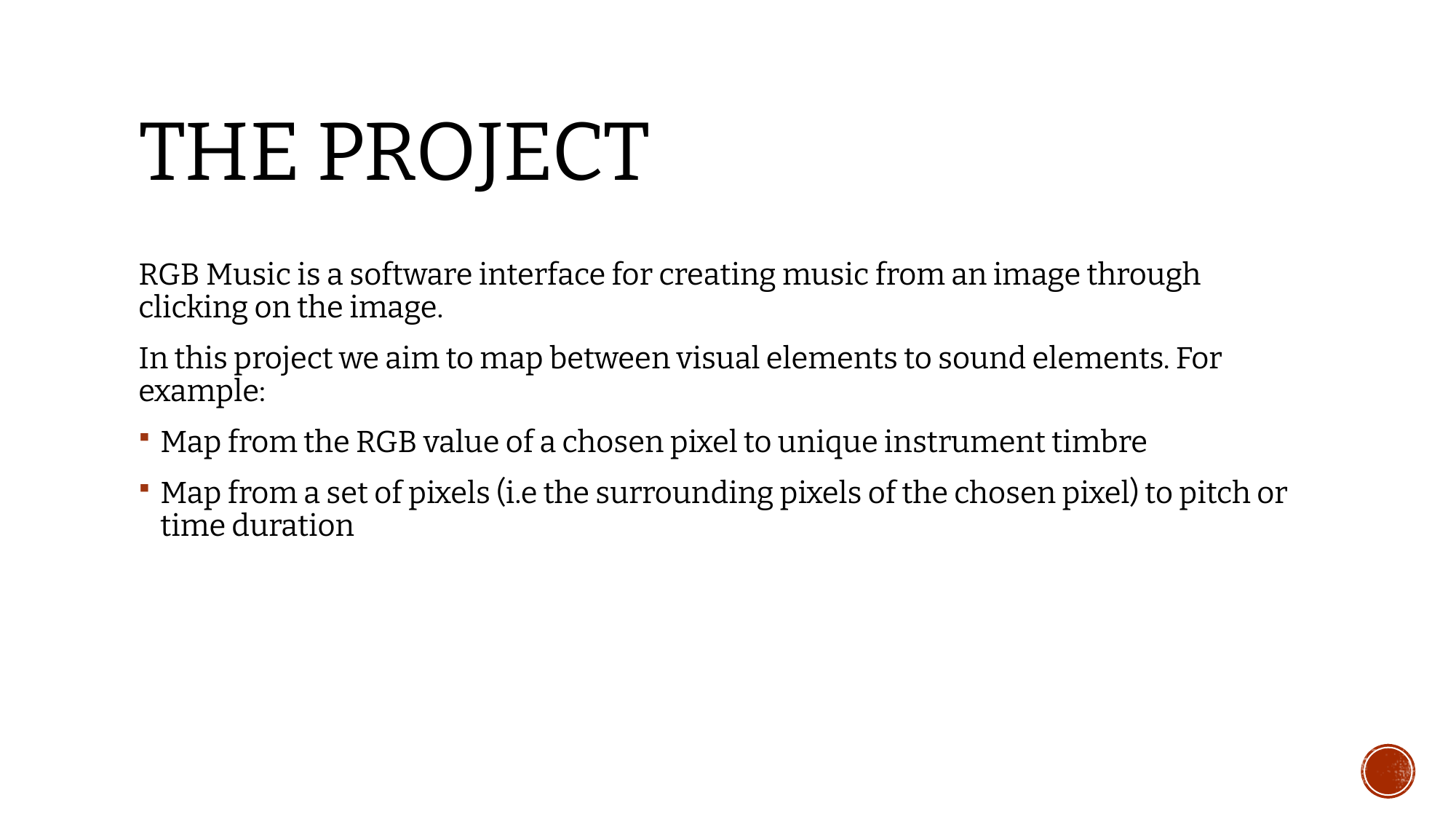

# The project
RGB Music is a software interface for creating music from an image through clicking on the image.
In this project we aim to map between visual elements to sound elements. For example:
Map from the RGB value of a chosen pixel to unique instrument timbre
Map from a set of pixels (i.e the surrounding pixels of the chosen pixel) to pitch or time duration